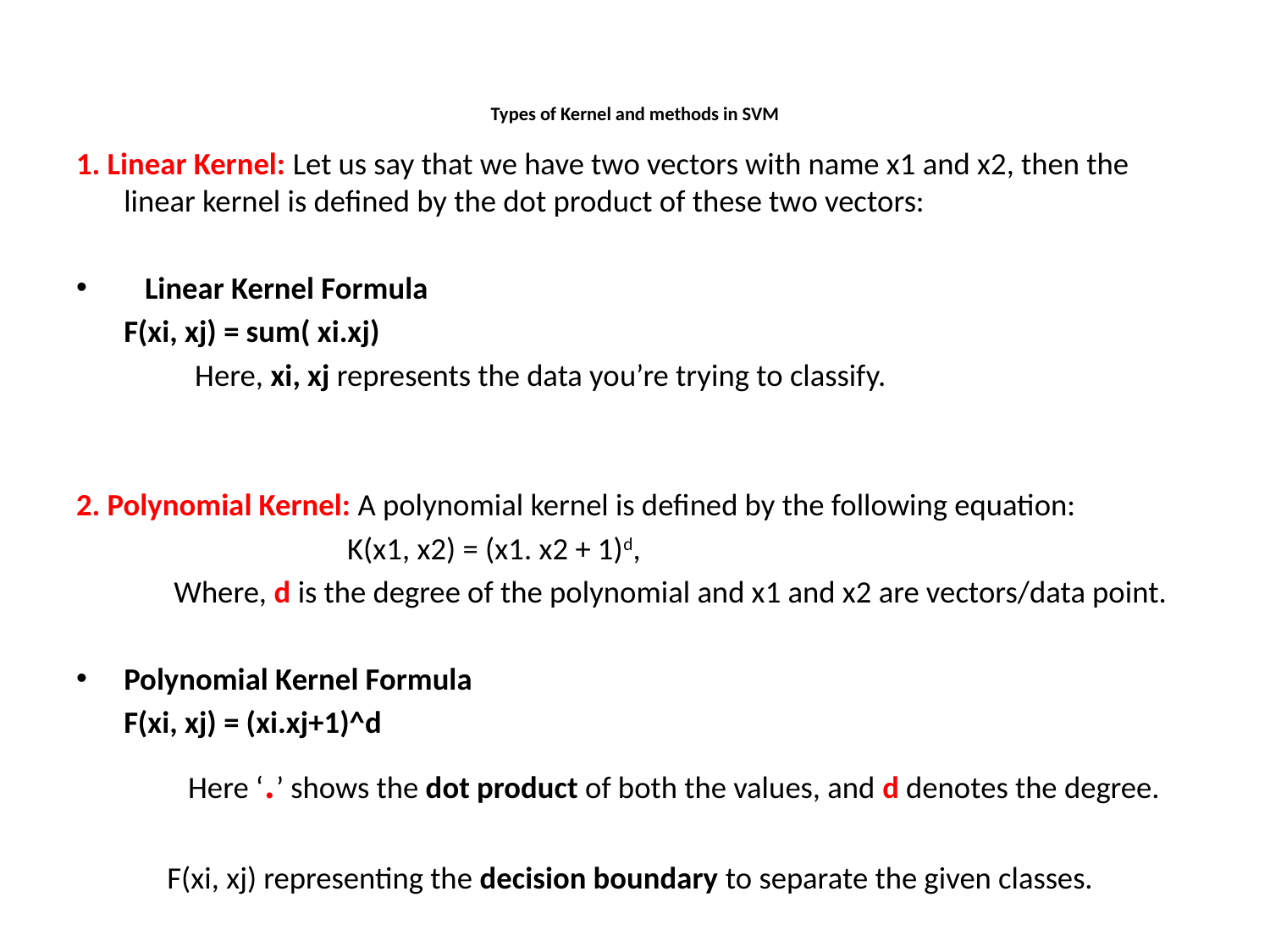

# Types of Kernel and methods in SVM
1. Linear Kernel: Let us say that we have two vectors with name x1 and x2, then the linear kernel is defined by the dot product of these two vectors:

   Linear Kernel Formula
			F(xi, xj) = sum( xi.xj)
                 Here, xi, xj represents the data you’re trying to classify.

2. Polynomial Kernel: A polynomial kernel is defined by the following equation:
                           	  K(x1, x2) = (x1. x2 + 1)d,
              Where, d is the degree of the polynomial and x1 and x2 are vectors/data point.

Polynomial Kernel Formula
			F(xi, xj) = (xi.xj+1)^d
                Here ‘.’ shows the dot product of both the values, and d denotes the degree.

             F(xi, xj) representing the decision boundary to separate the given classes.